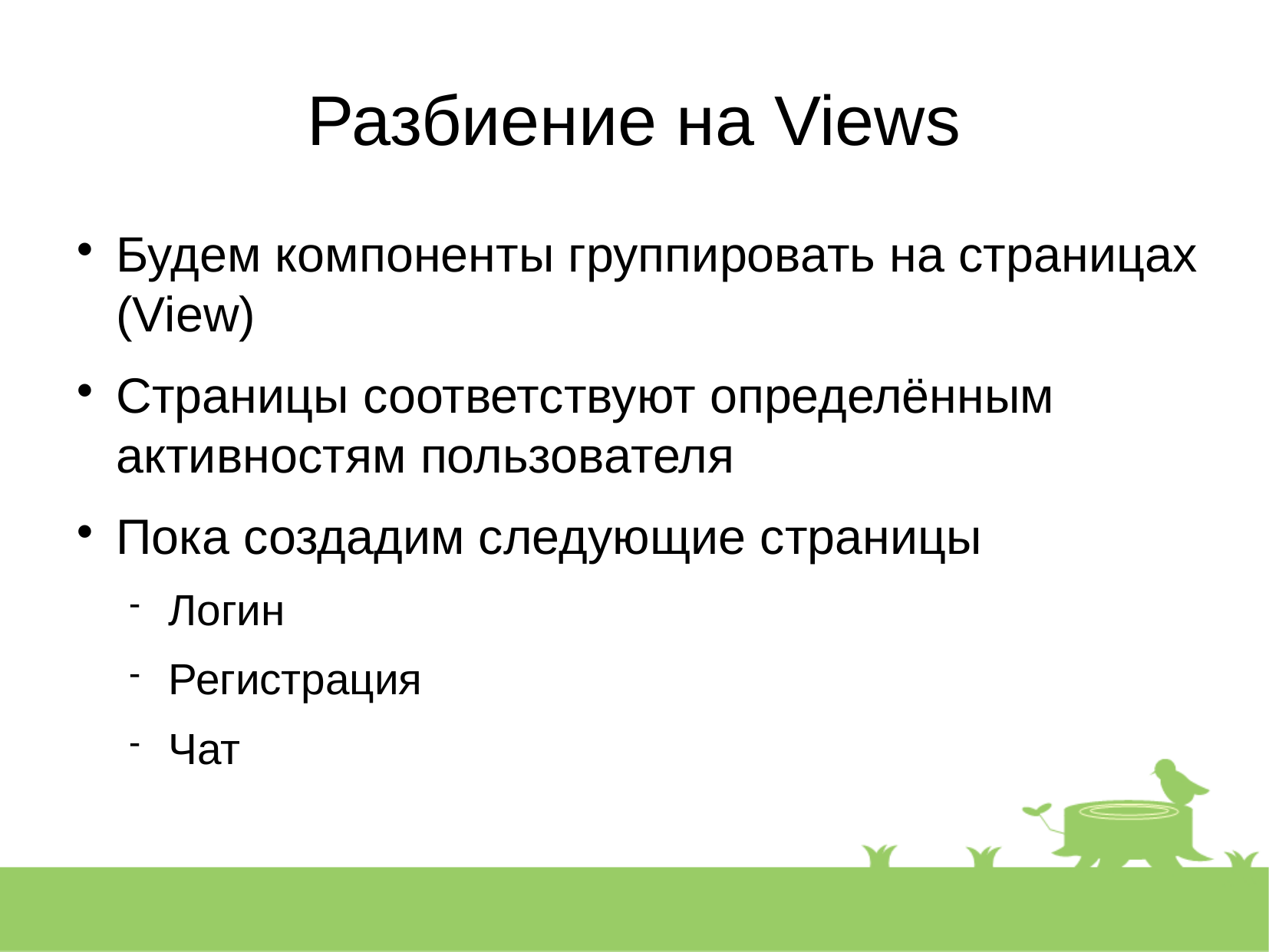

Разбиение на Views
Будем компоненты группировать на страницах (View)
Страницы соответствуют определённым активностям пользователя
Пока создадим следующие страницы
Логин
Регистрация
Чат